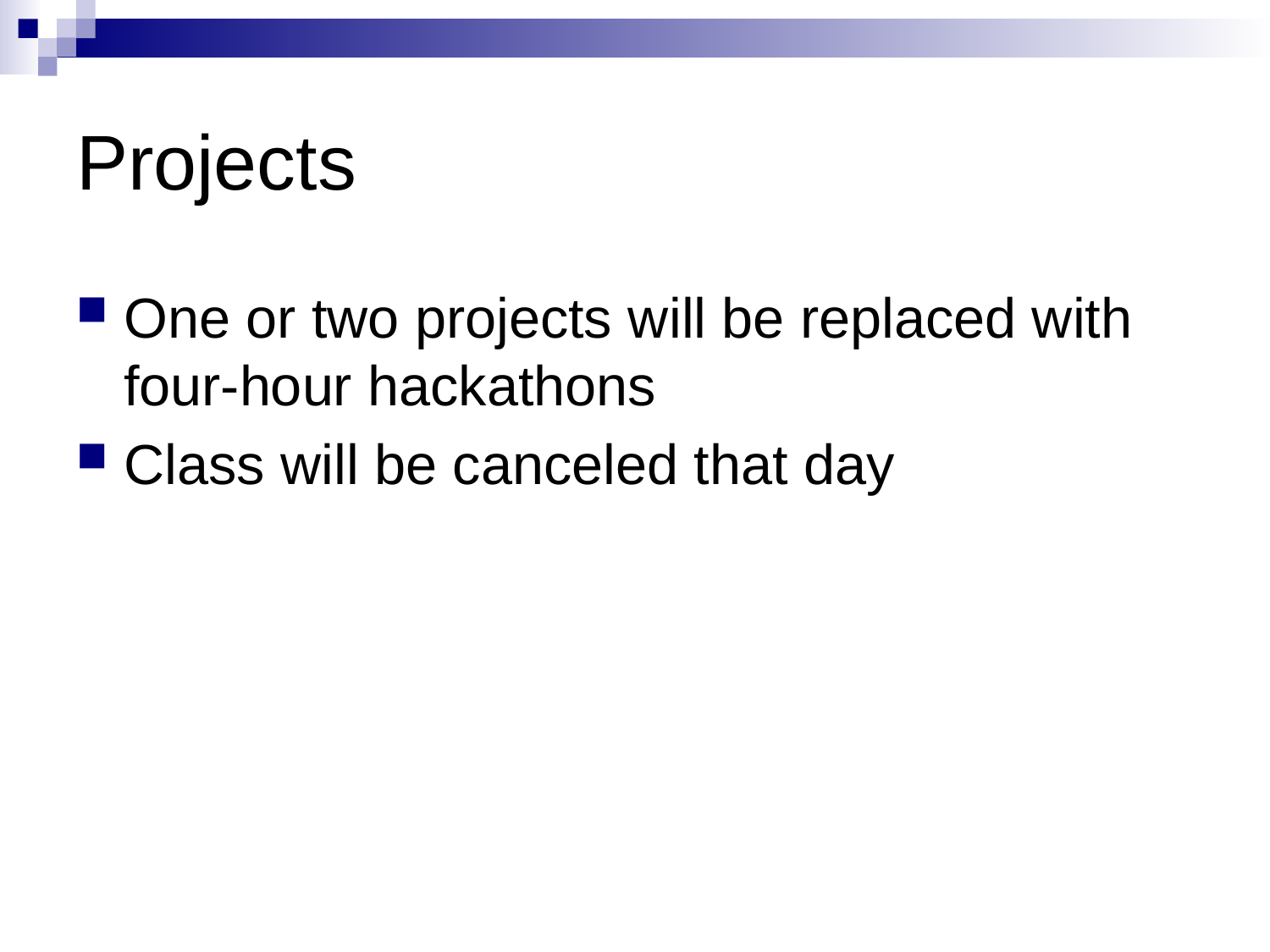

# Projects
One or two projects will be replaced with four-hour hackathons
Class will be canceled that day